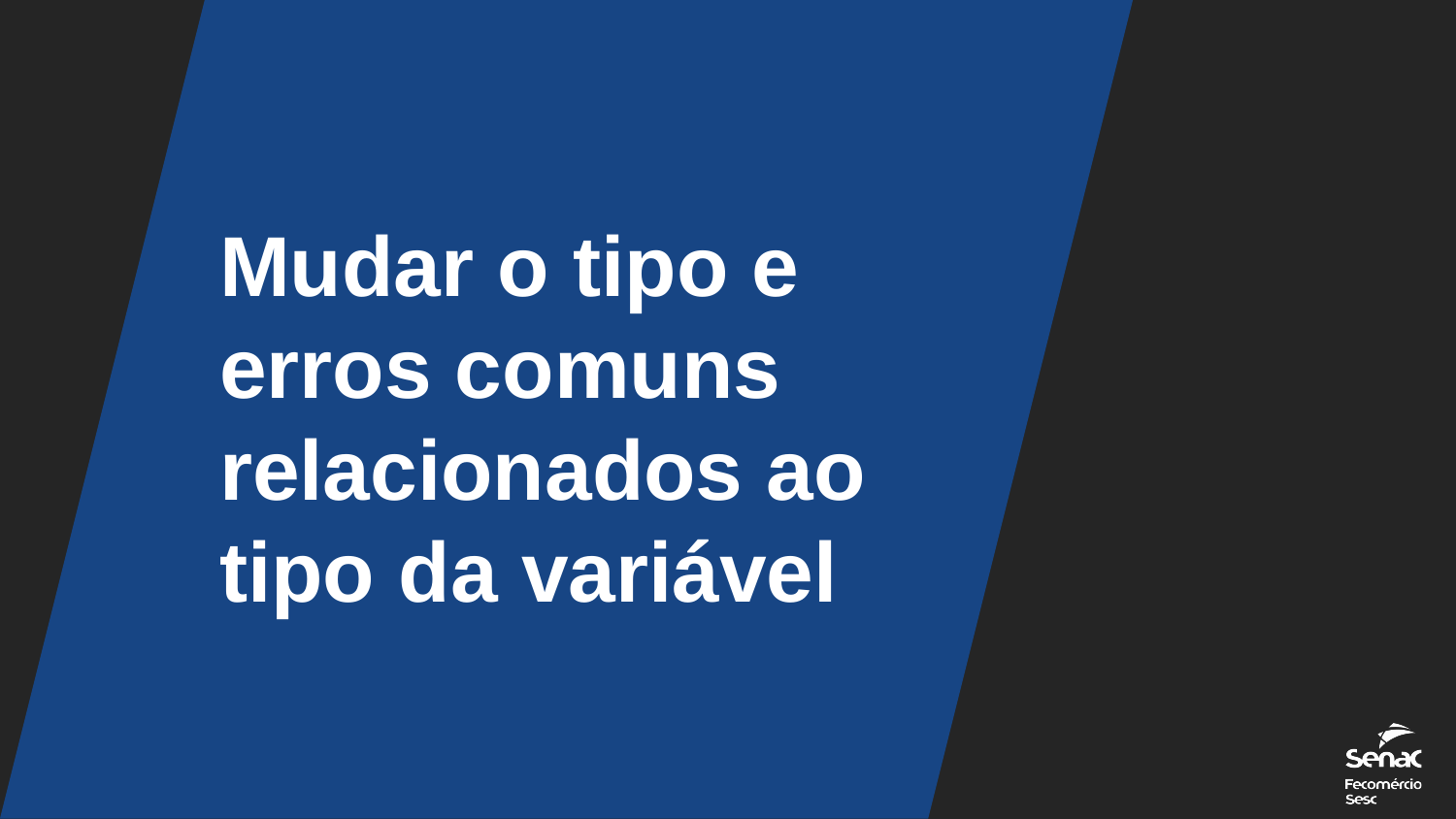

# Mudar o tipo e erros comuns relacionados ao tipo da variável